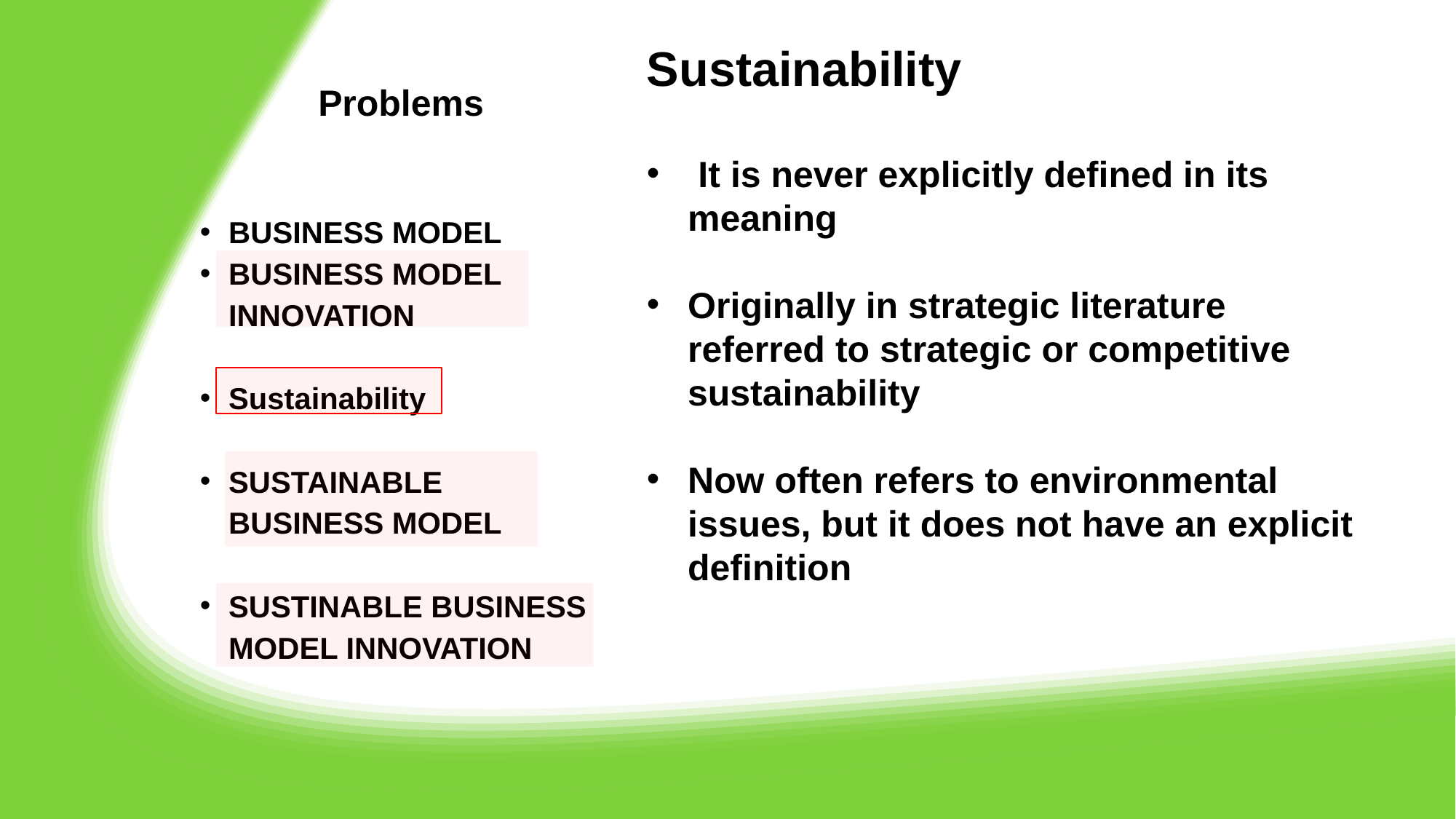

# Problems
Sustainability

 It is never explicitly defined in its meaning

Originally in strategic literature referred to strategic or competitive sustainability

Now often refers to environmental issues, but it does not have an explicit definition

BUSINESS MODEL
BUSINESS MODEL INNOVATION

Sustainability

SUSTAINABLE BUSINESS MODEL

SUSTINABLE BUSINESS MODEL INNOVATION